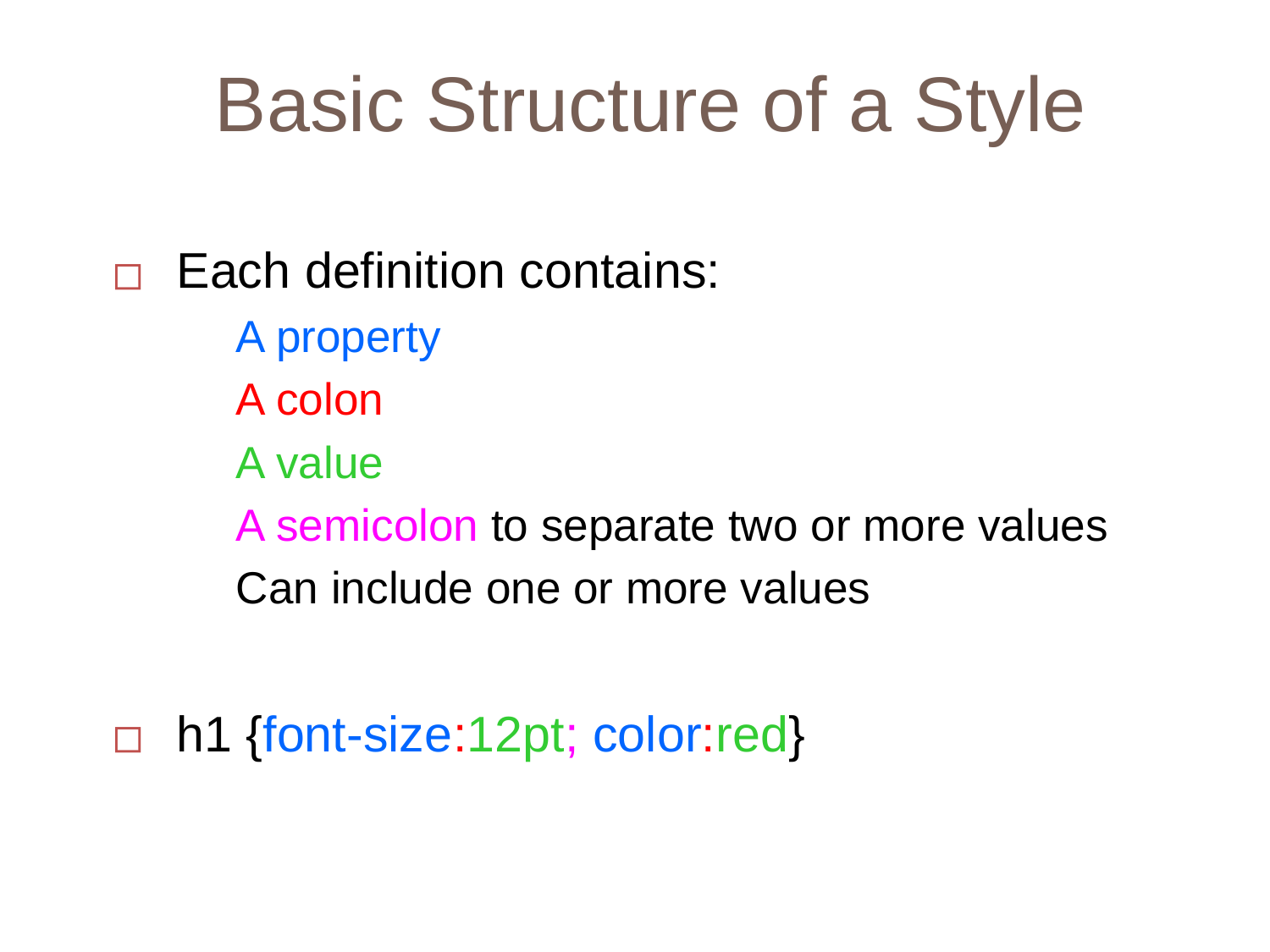

# Basic Structure of a Style
Each definition contains:
A property
A colon
A value
A semicolon to separate two or more values
Can include one or more values

h1 {font-size:12pt; color:red}